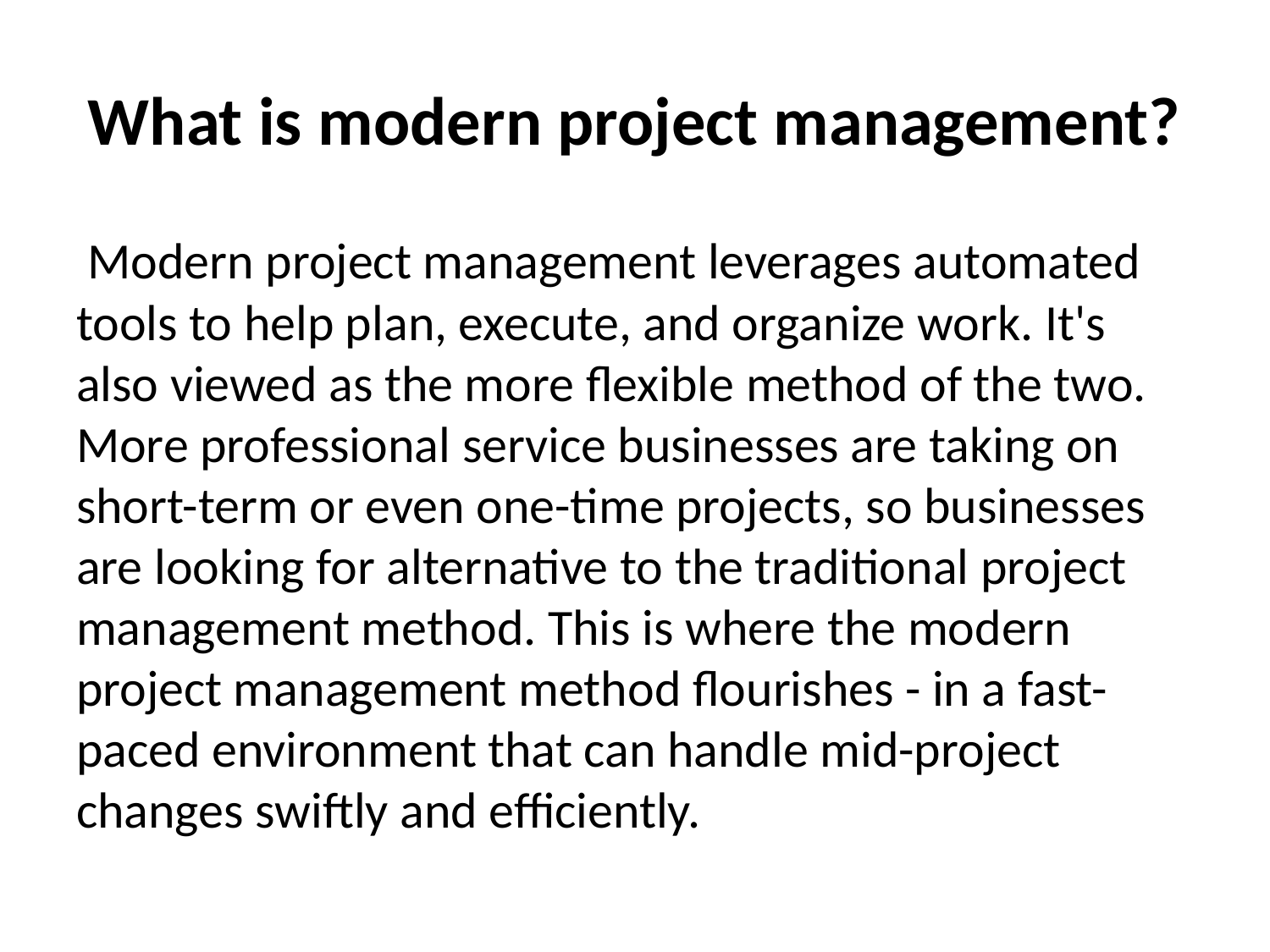

# What is modern project management?
 Modern project management leverages automated tools to help plan, execute, and organize work. It's also viewed as the more flexible method of the two. More professional service businesses are taking on short-term or even one-time projects, so businesses are looking for alternative to the traditional project management method. This is where the modern project management method flourishes - in a fast-paced environment that can handle mid-project changes swiftly and efficiently.